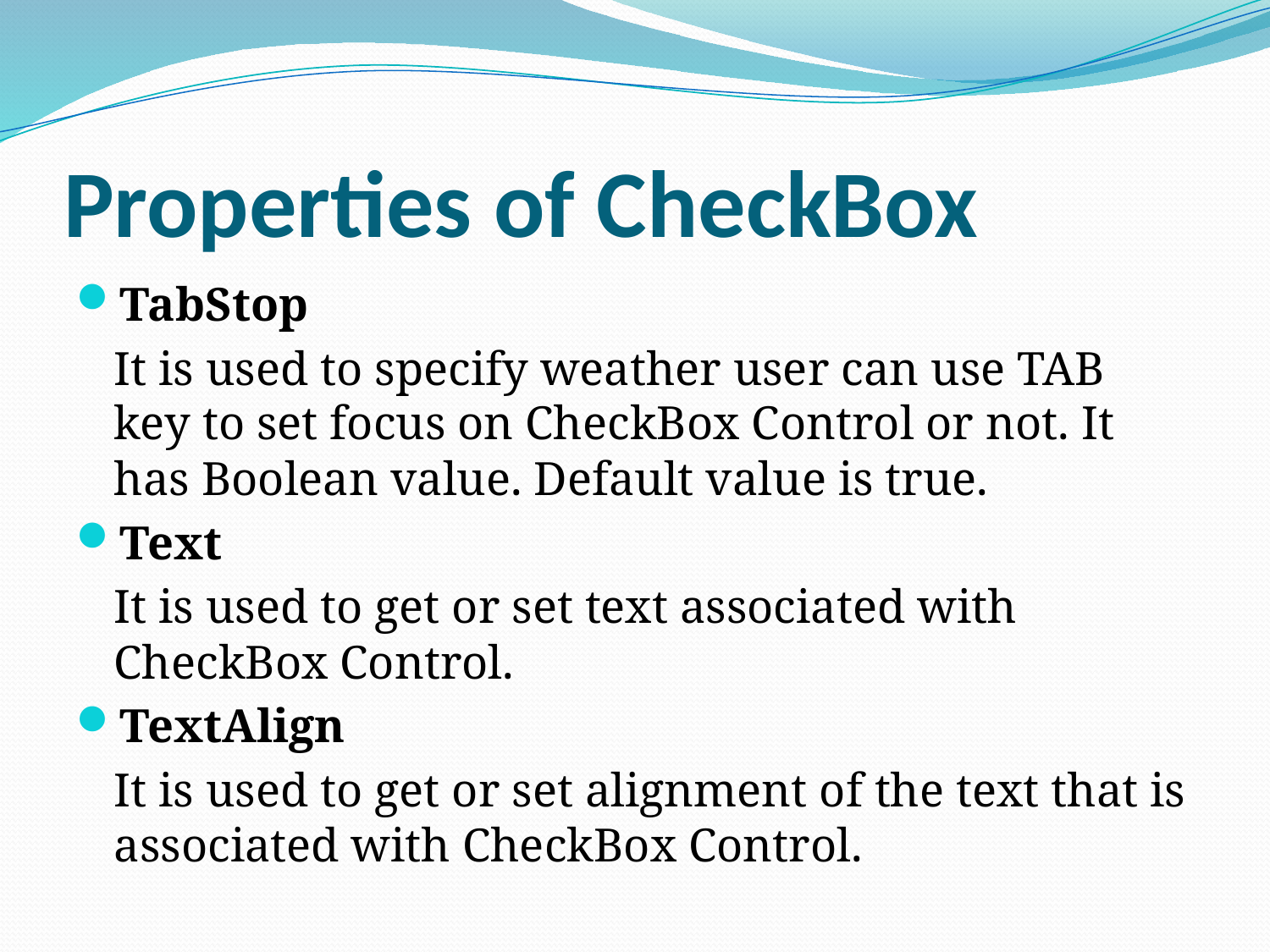

# Properties of CheckBox
TabStop
	It is used to specify weather user can use TAB key to set focus on CheckBox Control or not. It has Boolean value. Default value is true.
Text
	It is used to get or set text associated with CheckBox Control.
TextAlign
	It is used to get or set alignment of the text that is associated with CheckBox Control.